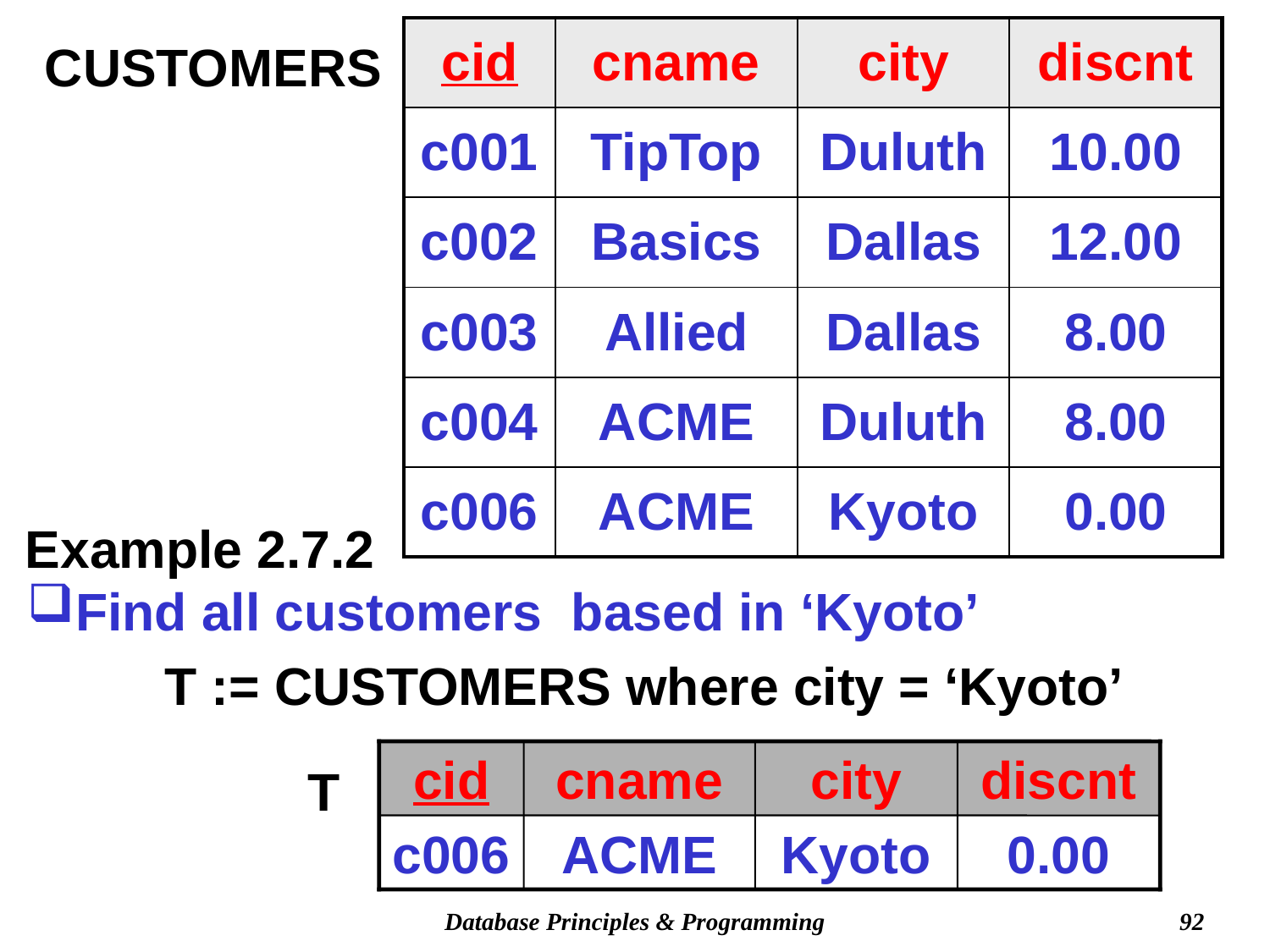

| cid | cname | city | discnt |
| --- | --- | --- | --- |
| c001 | TipTop | Duluth | 10.00 |
| c002 | Basics | Dallas | 12.00 |
| c003 | Allied | Dallas | 8.00 |
| c004 | ACME | Duluth | 8.00 |
| c006 | ACME | Kyoto | 0.00 |
CUSTOMERS
# Example 2.7.2
Find all customers  based in ‘Kyoto’
T := CUSTOMERS where city = ‘Kyoto’
cid

cname

city

discnt

T
c006

ACME
Kyoto
0.00

Database Principles & Programming
92